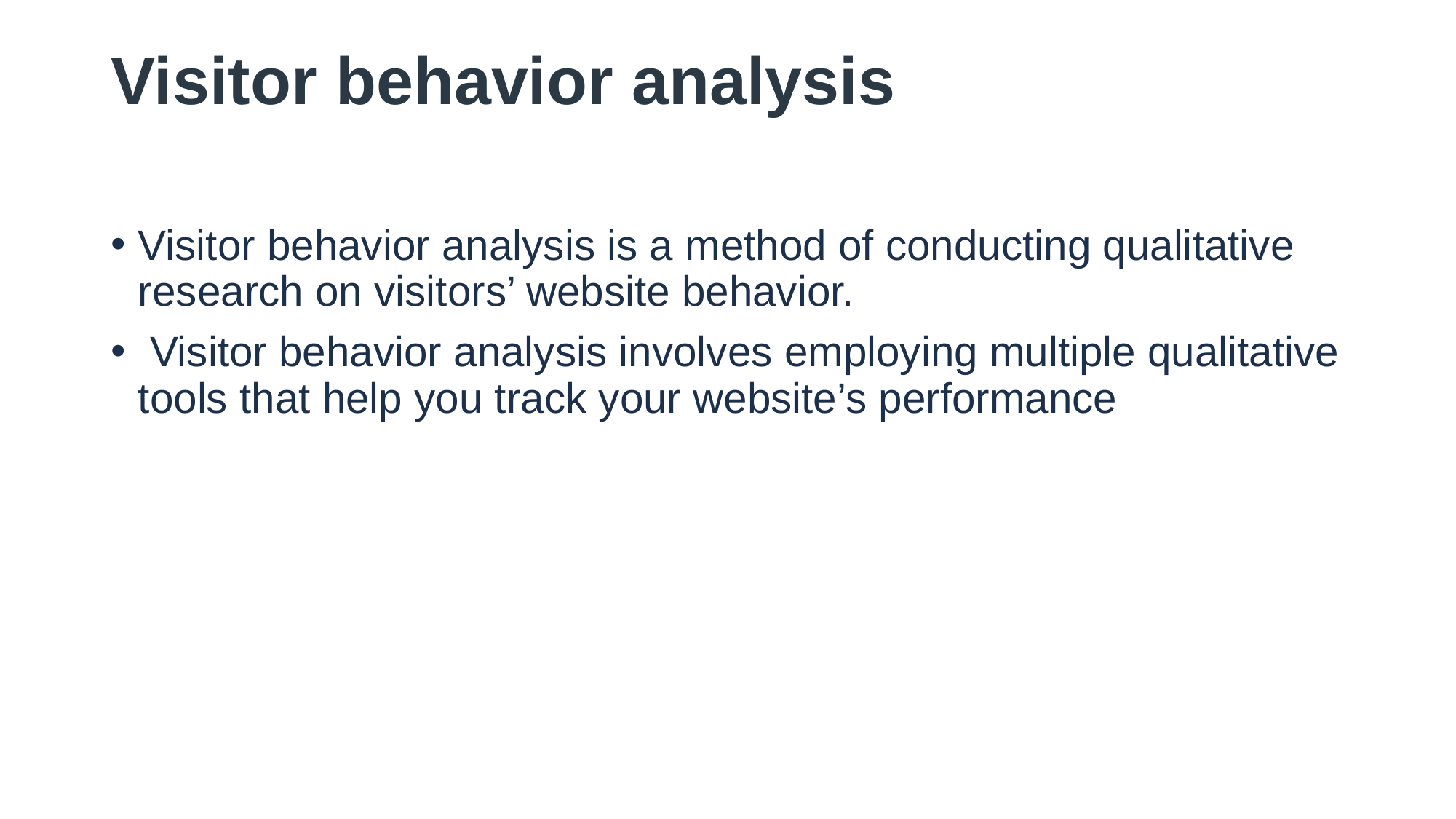

# Visitor behavior analysis
Visitor behavior analysis is a method of conducting qualitative research on visitors’ website behavior.
 Visitor behavior analysis involves employing multiple qualitative tools that help you track your website’s performance